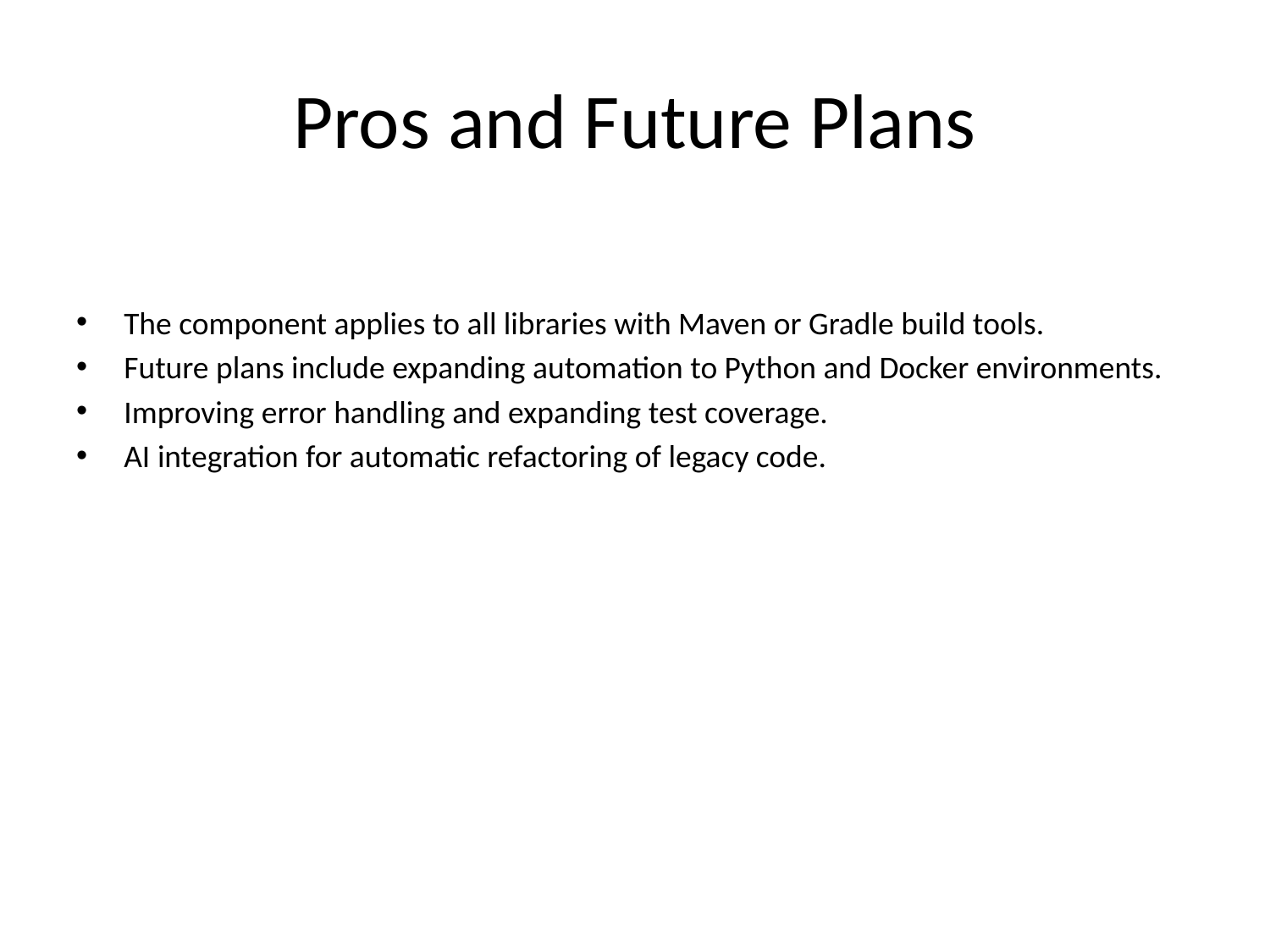

# Pros and Future Plans

The component applies to all libraries with Maven or Gradle build tools.
Future plans include expanding automation to Python and Docker environments.
Improving error handling and expanding test coverage.
AI integration for automatic refactoring of legacy code.